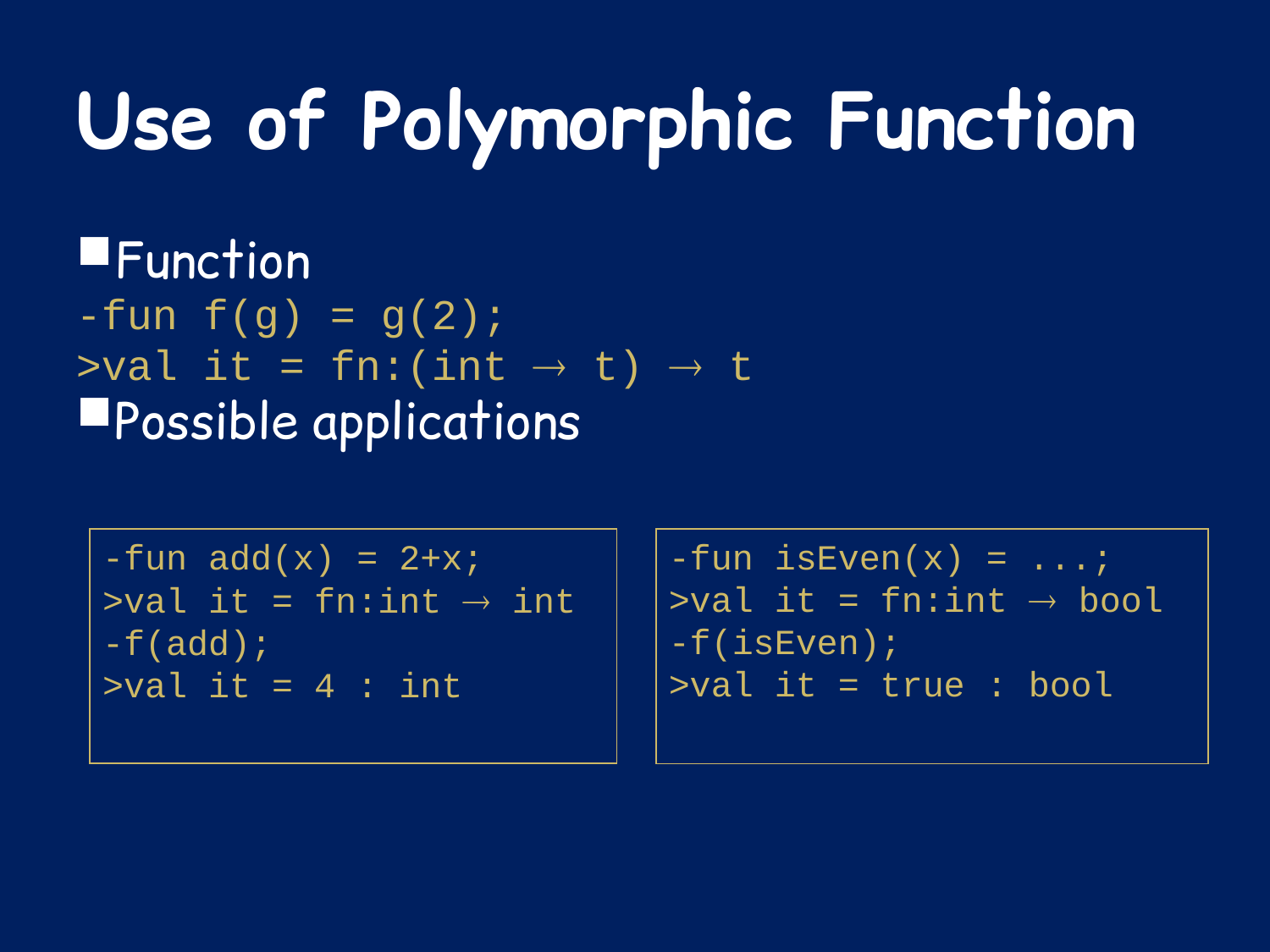

Use of Polymorphic Function
Function
-fun f(g) = g(2);
>val it = fn:(int → t) → t
Possible applications
-fun add(x) = 2+x;
>val it = fn:int → int
-f(add);
>val it = 4 : int
-fun isEven(x) = ...;
>val it = fn:int → bool
-f(isEven);
>val it = true : bool